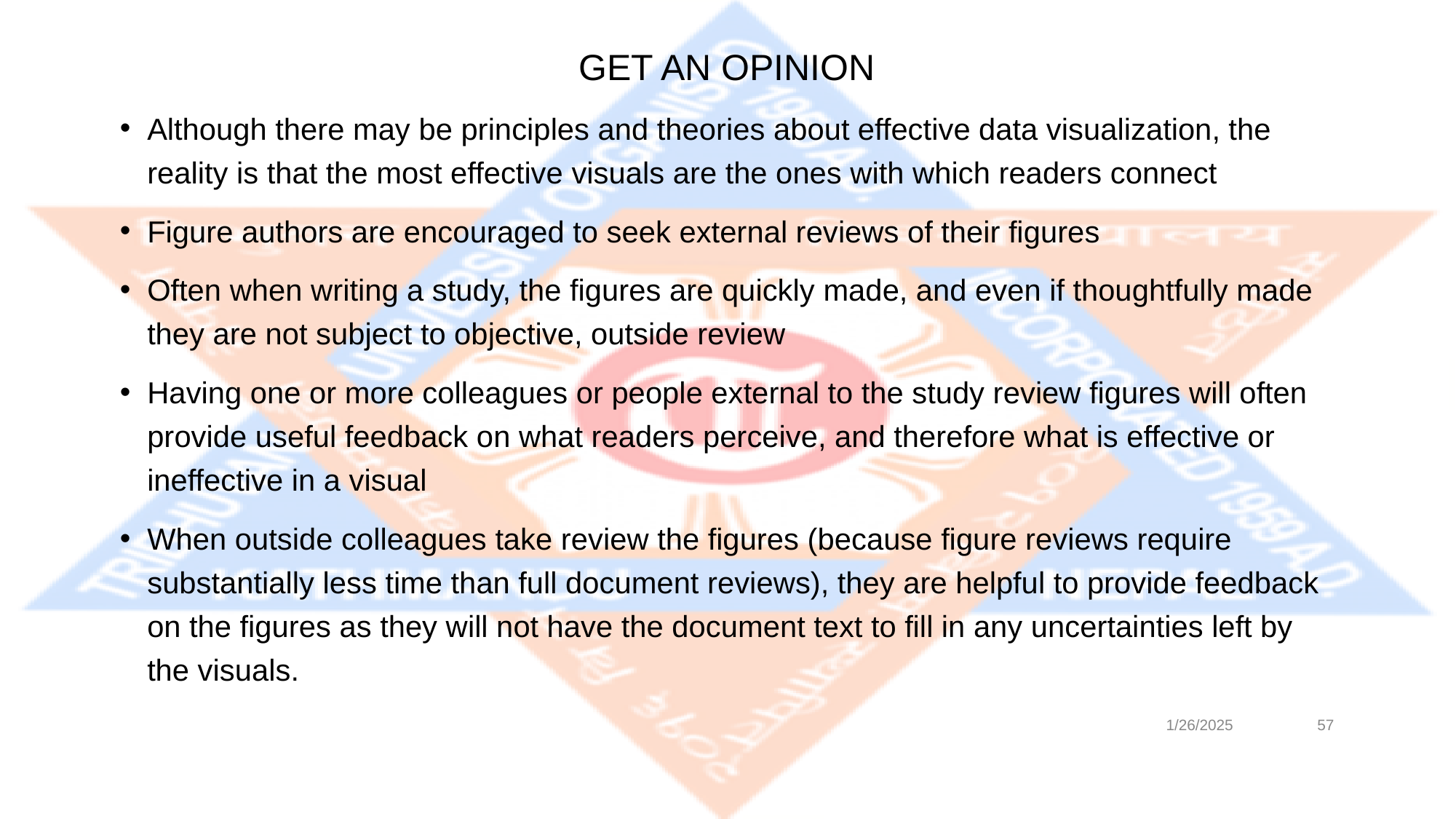

# GET AN OPINION
Although there may be principles and theories about effective data visualization, the reality is that the most effective visuals are the ones with which readers connect
Figure authors are encouraged to seek external reviews of their figures
Often when writing a study, the figures are quickly made, and even if thoughtfully made they are not subject to objective, outside review
Having one or more colleagues or people external to the study review figures will often provide useful feedback on what readers perceive, and therefore what is effective or ineffective in a visual
When outside colleagues take review the figures (because figure reviews require substantially less time than full document reviews), they are helpful to provide feedback on the figures as they will not have the document text to fill in any uncertainties left by the visuals.
1/26/2025
57